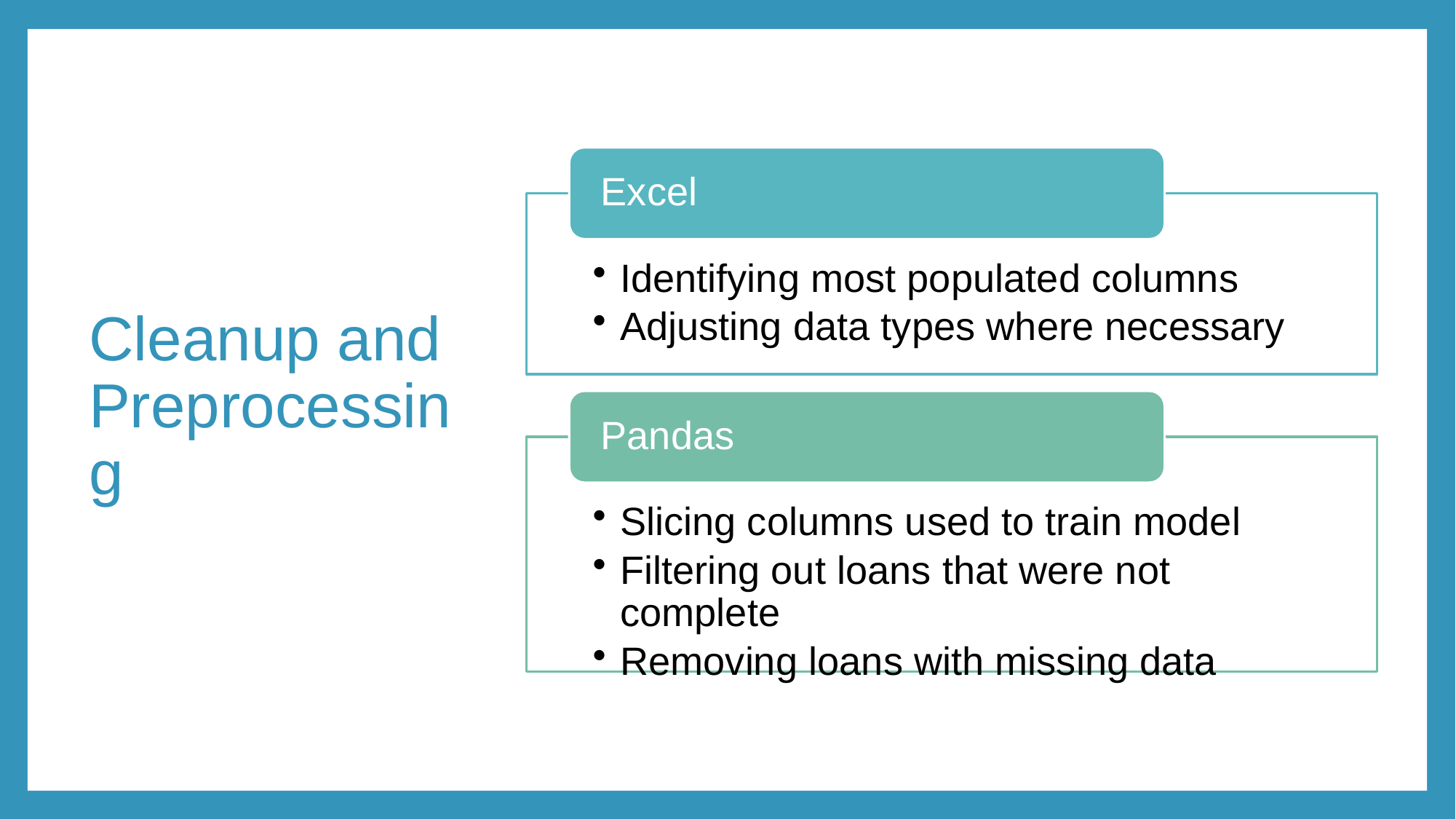

# Cleanup and Preprocessing
Identifying most populated columns
Adjusting data types where necessary
Excel
Slicing columns used to train model
Filtering out loans that were not complete
Removing loans with missing data
Pandas